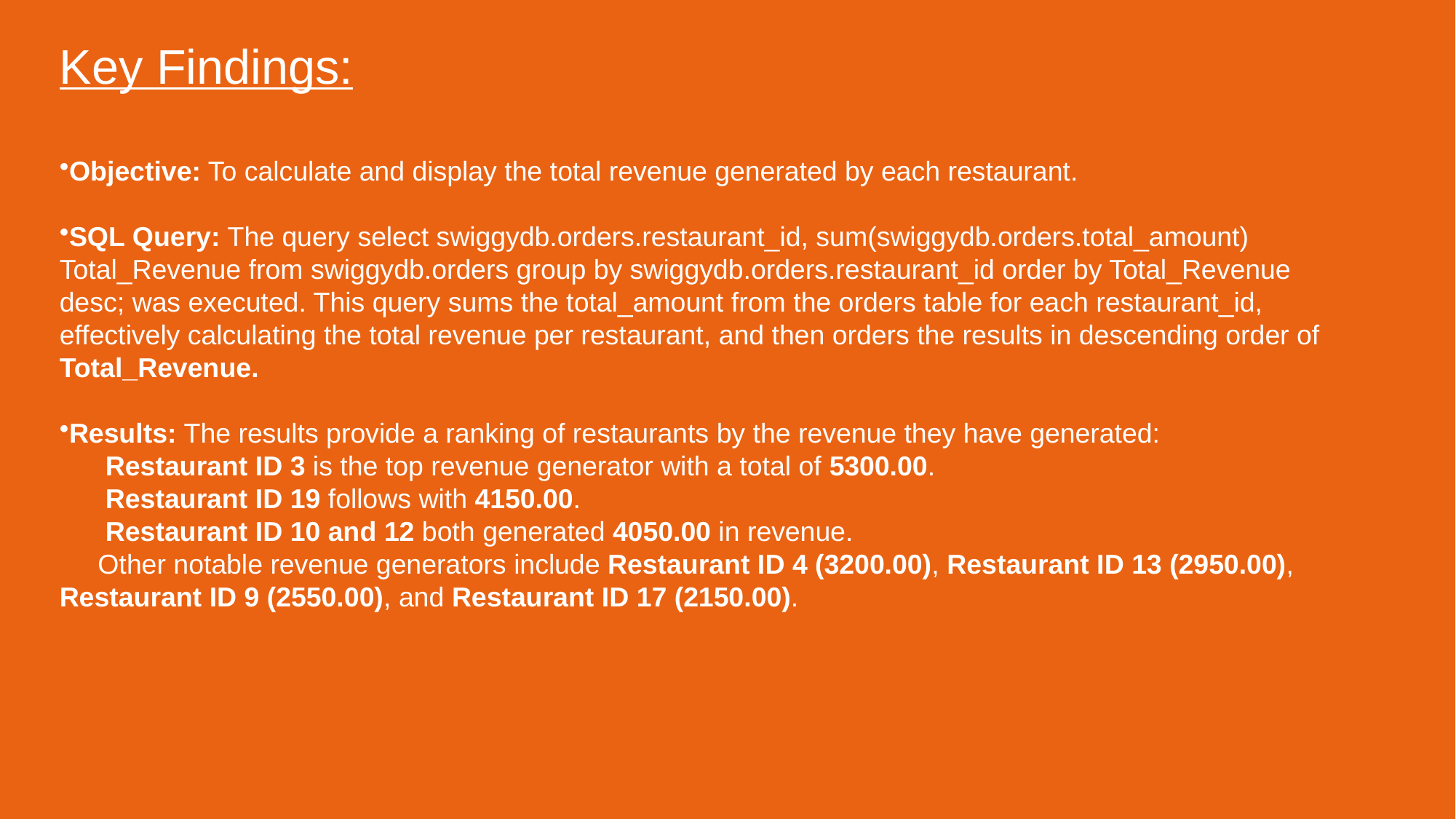

Key Findings:
Objective: To calculate and display the total revenue generated by each restaurant.

SQL Query: The query select swiggydb.orders.restaurant_id, sum(swiggydb.orders.total_amount) Total_Revenue from swiggydb.orders group by swiggydb.orders.restaurant_id order by Total_Revenue desc; was executed. This query sums the total_amount from the orders table for each restaurant_id, effectively calculating the total revenue per restaurant, and then orders the results in descending order of Total_Revenue.

Results: The results provide a ranking of restaurants by the revenue they have generated:
      Restaurant ID 3 is the top revenue generator with a total of 5300.00.
      Restaurant ID 19 follows with 4150.00.
      Restaurant ID 10 and 12 both generated 4050.00 in revenue.
     Other notable revenue generators include Restaurant ID 4 (3200.00), Restaurant ID 13 (2950.00),   Restaurant ID 9 (2550.00), and Restaurant ID 17 (2150.00).